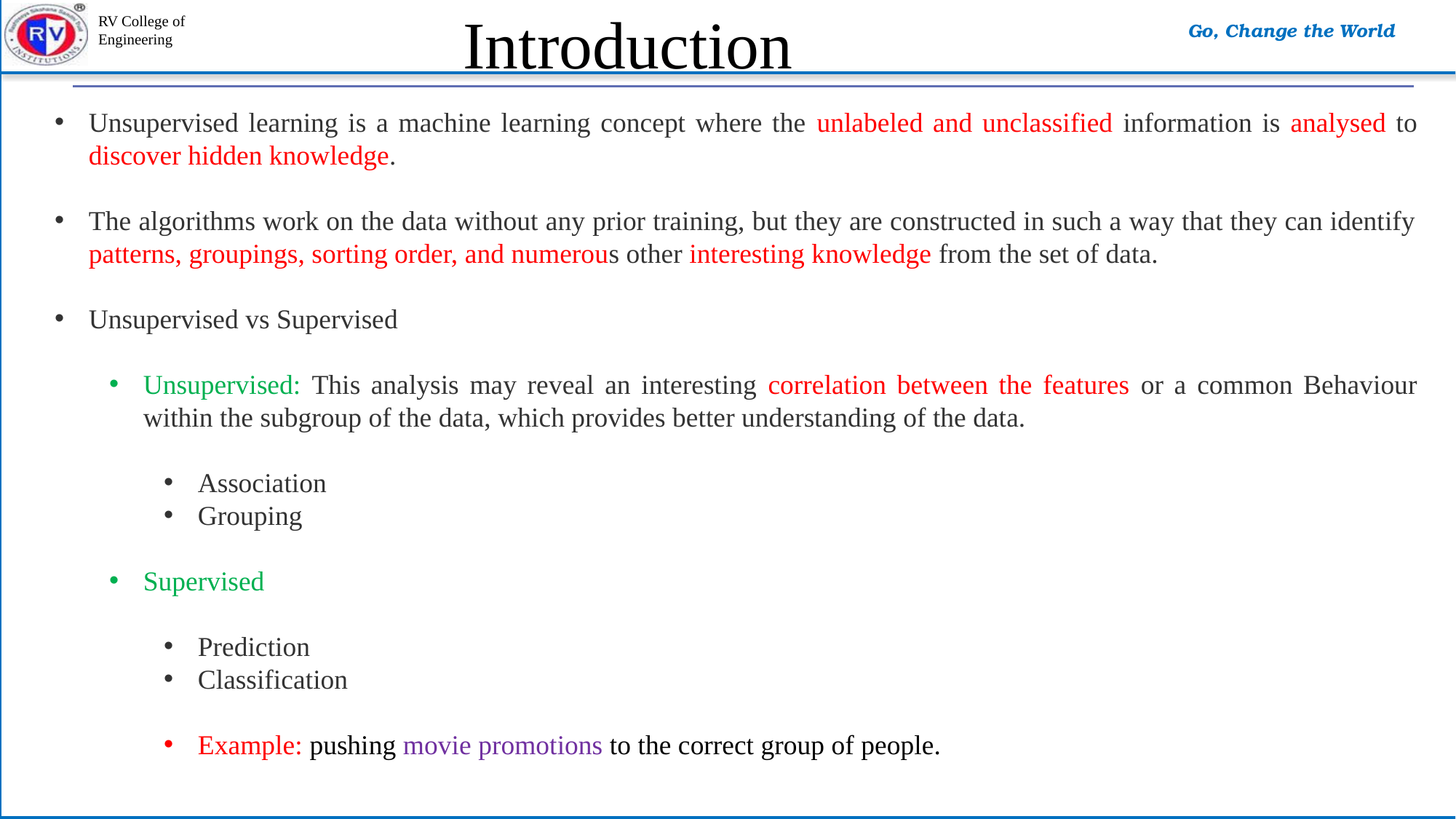

3
Introduction

Unsupervised learning is a machine learning concept where the unlabeled and unclassified information is analysed to discover hidden knowledge.

The algorithms work on the data without any prior training, but they are constructed in such a way that they can identify patterns, groupings, sorting order, and numerous other interesting knowledge from the set of data.

Unsupervised vs Supervised

Unsupervised: This analysis may reveal an interesting correlation between the features or a common Behaviour within the subgroup of the data, which provides better understanding of the data.

Association
Grouping

Supervised

Prediction
Classification

Example: pushing movie promotions to the correct group of people.